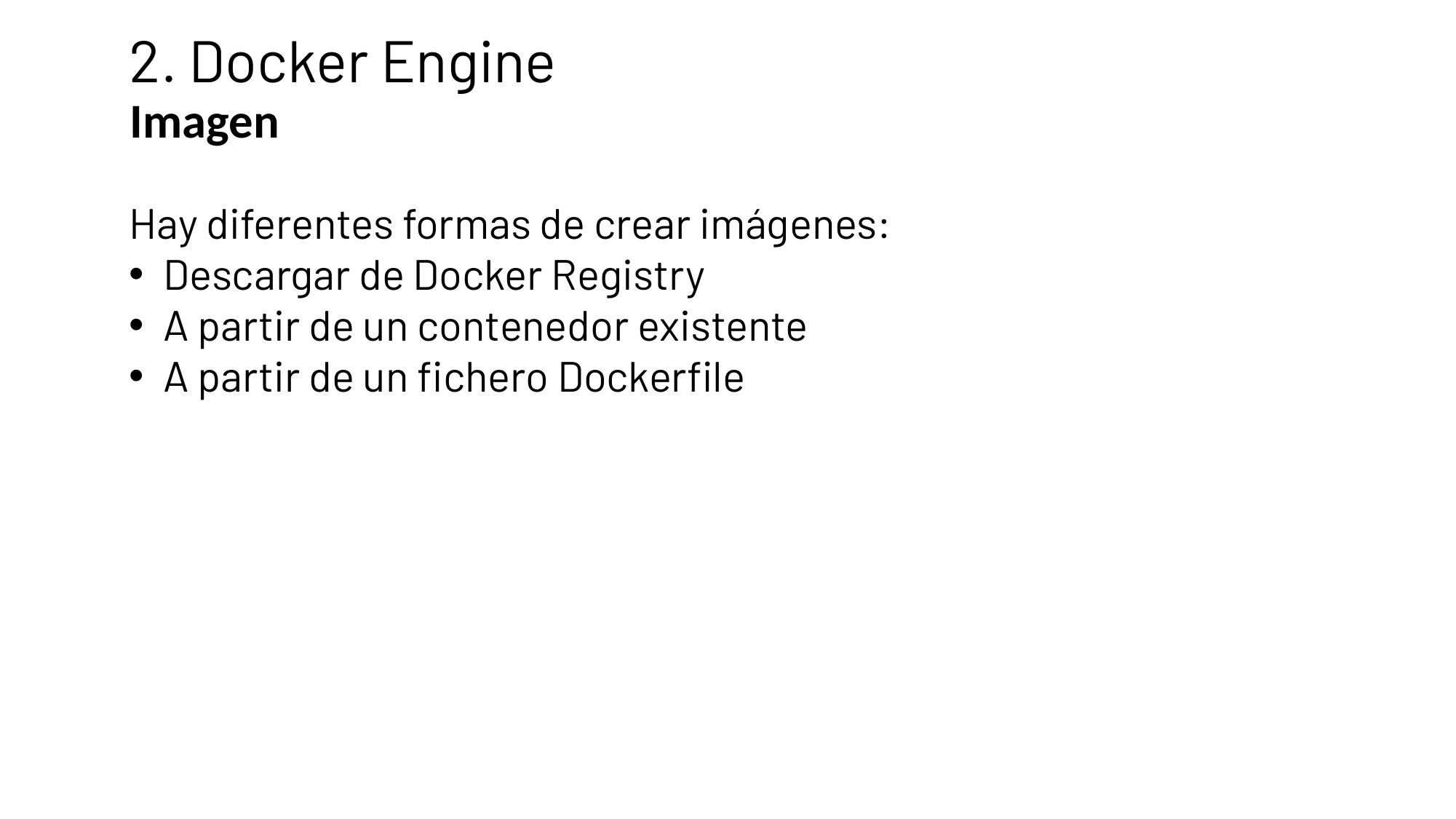

2. Docker Engine
Imagen
Hay diferentes formas de crear imágenes:
Descargar de Docker Registry
A partir de un contenedor existente
A partir de un fichero Dockerfile